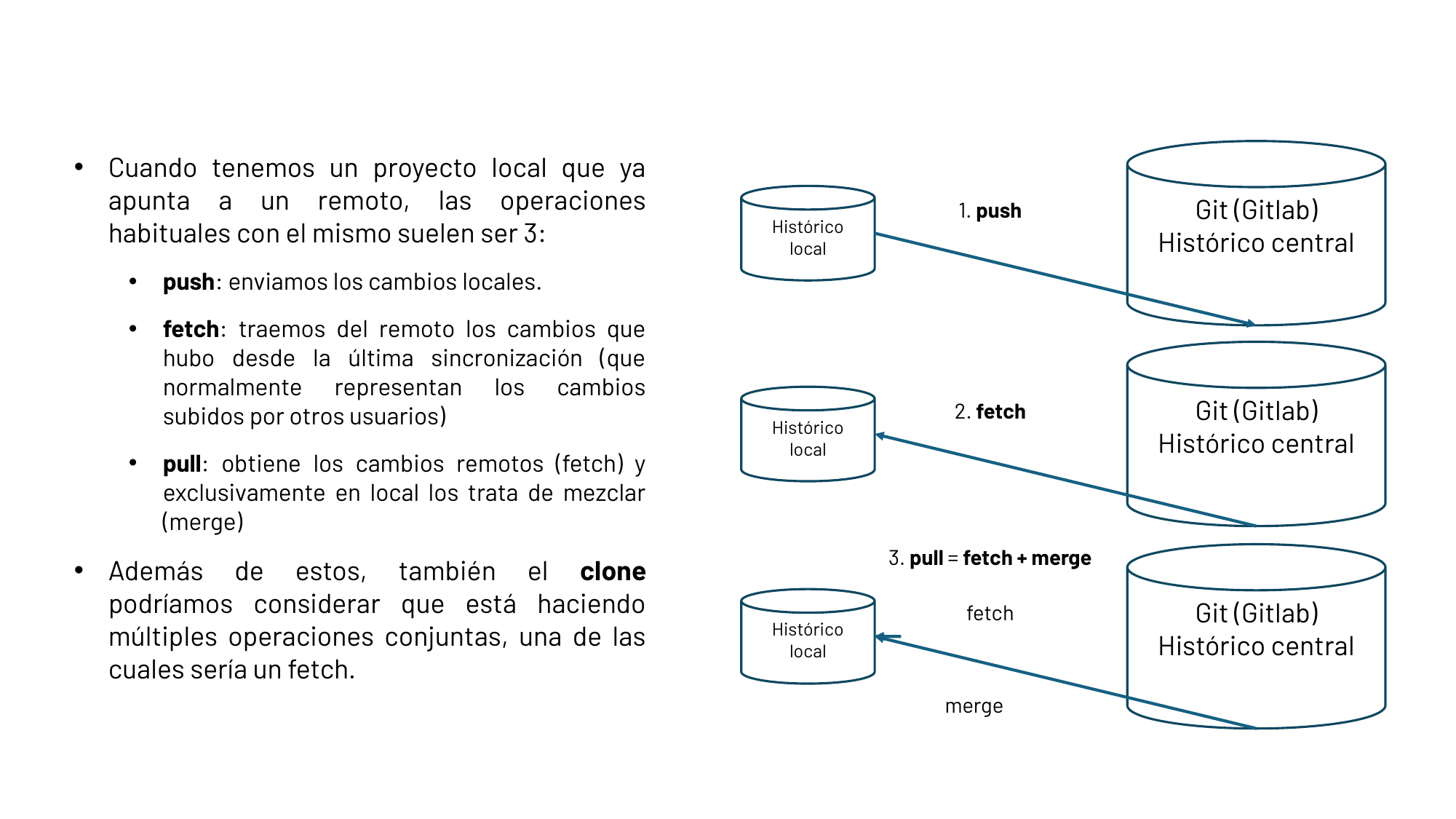

# Git: Operaciones habituales con remotos
Git (Gitlab)
Histórico central
Cuando tenemos un proyecto local que ya apunta a un remoto, las operaciones habituales con el mismo suelen ser 3:
push: enviamos los cambios locales.
fetch: traemos del remoto los cambios que hubo desde la última sincronización (que normalmente representan los cambios subidos por otros usuarios)
pull: obtiene los cambios remotos (fetch) y exclusivamente en local los trata de mezclar (merge)
Además de estos, también el clone podríamos considerar que está haciendo múltiples operaciones conjuntas, una de las cuales sería un fetch.
Histórico local
1. push
Git (Gitlab)
Histórico central
Histórico local
2. fetch
3. pull = fetch + merge
Git (Gitlab)
Histórico central
Histórico local
fetch
merge